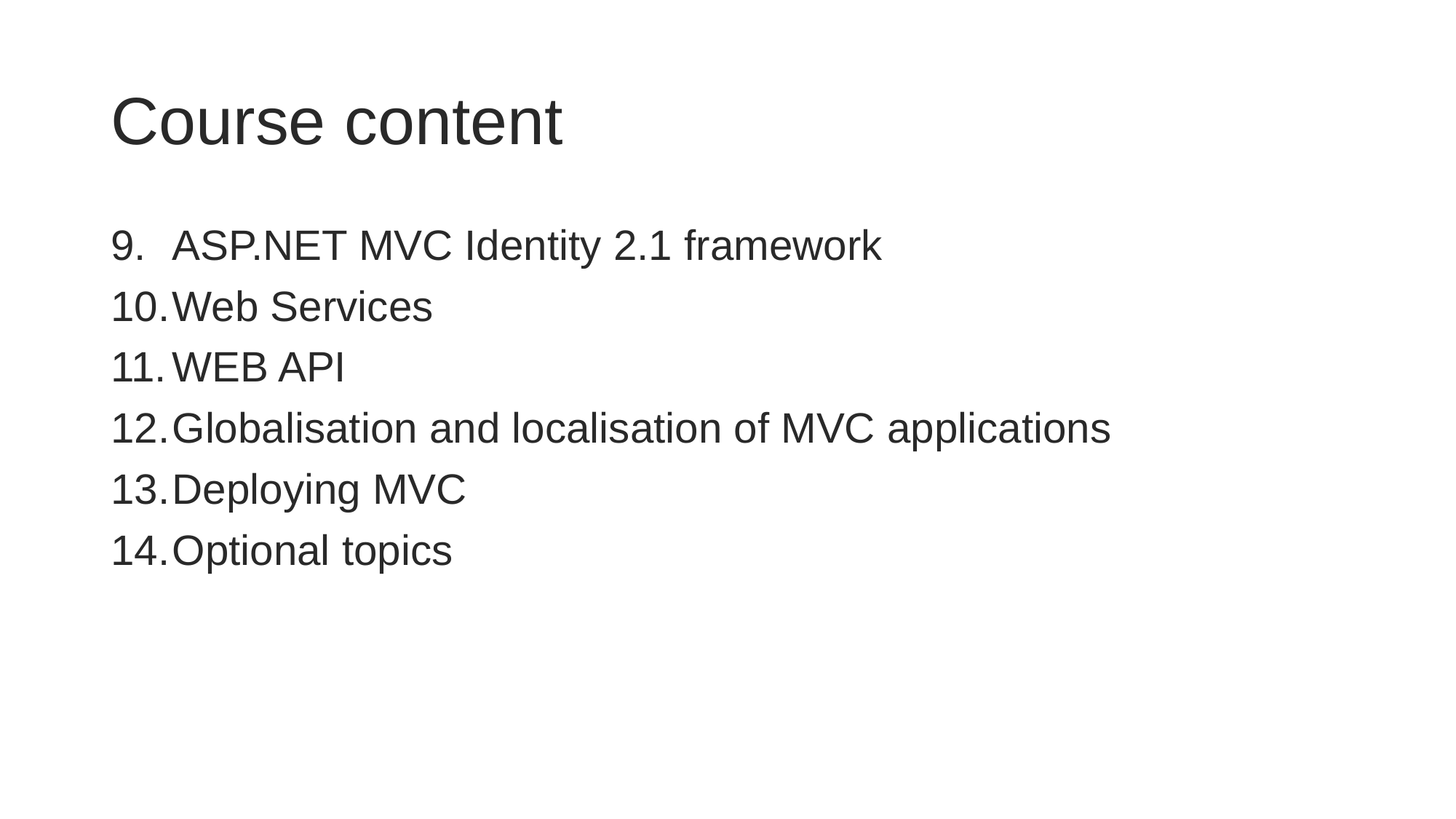

# Course content
ASP.NET MVC Identity 2.1 framework
Web Services
WEB API
Globalisation and localisation of MVC applications
Deploying MVC
Optional topics